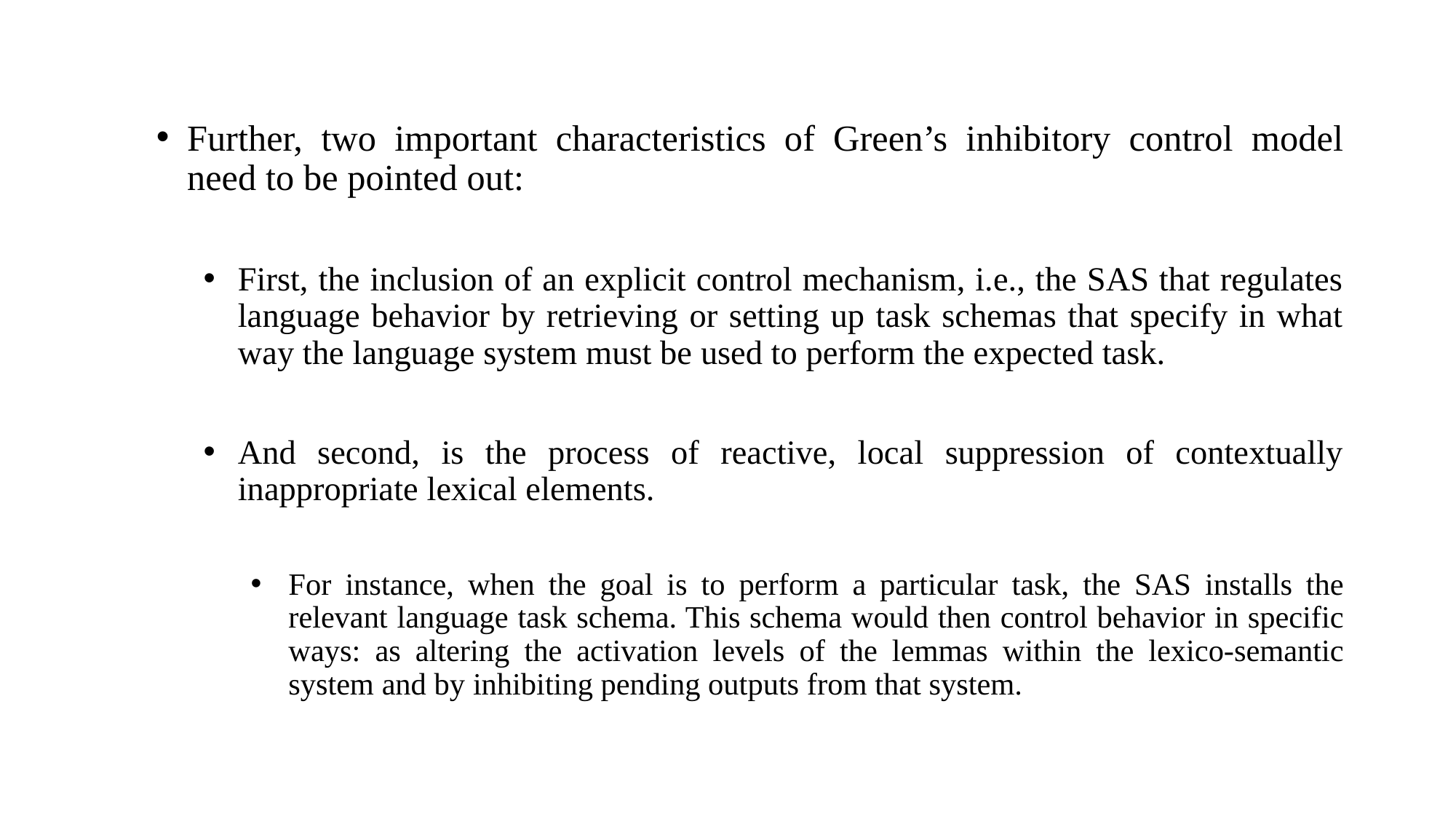

Further, two important characteristics of Green’s inhibitory control model need to be pointed out:

First, the inclusion of an explicit control mechanism, i.e., the SAS that regulates language behavior by retrieving or setting up task schemas that specify in what way the language system must be used to perform the expected task.

And second, is the process of reactive, local suppression of contextually inappropriate lexical elements.

For instance, when the goal is to perform a particular task, the SAS installs the relevant language task schema. This schema would then control behavior in specific ways: as altering the activation levels of the lemmas within the lexico-semantic system and by inhibiting pending outputs from that system.